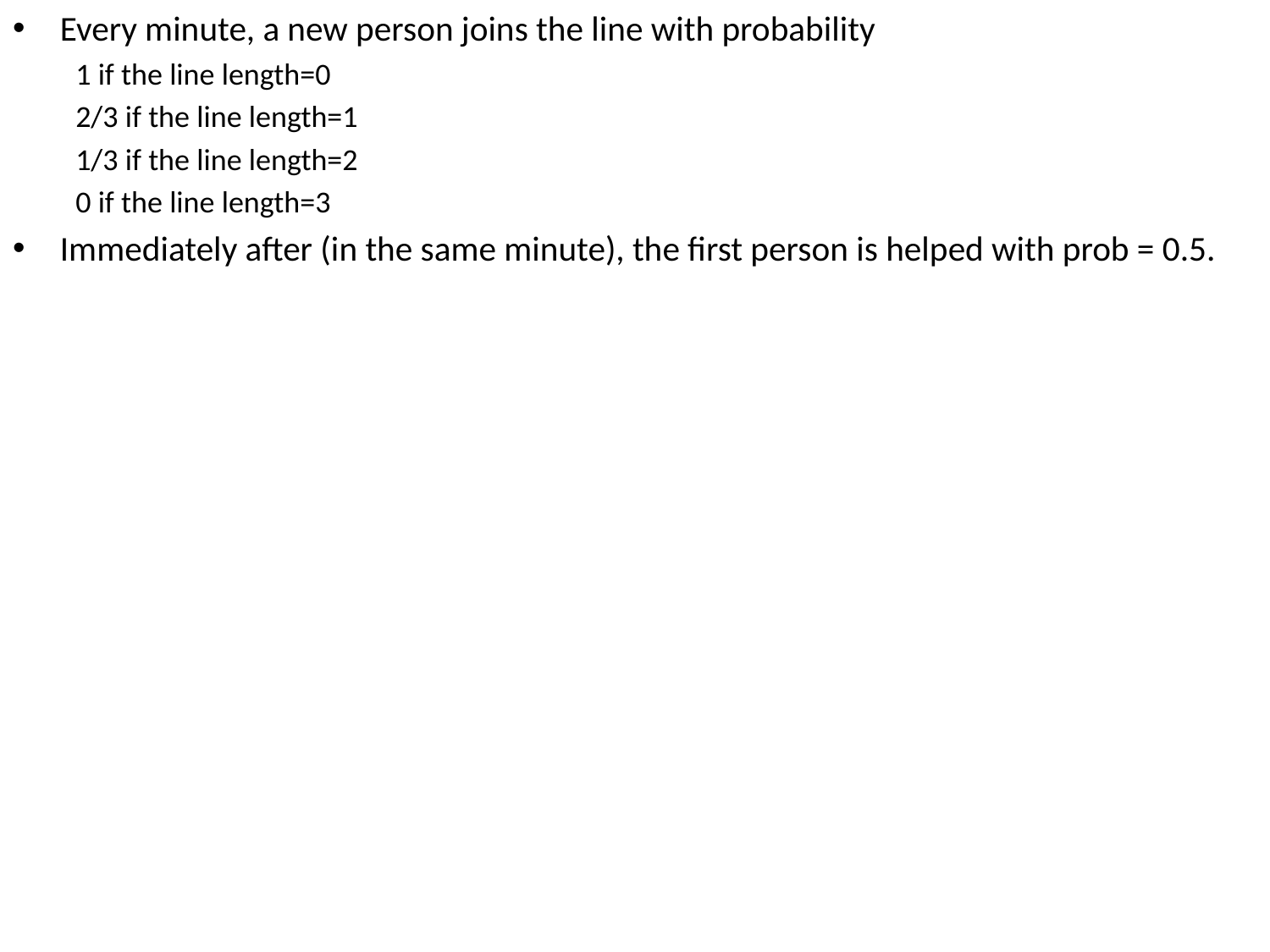

Every minute, a new person joins the line with probability
	1 if the line length=0
	2/3 if the line length=1
	1/3 if the line length=2
	0 if the line length=3
Immediately after (in the same minute), the first person is helped with prob = 0.5.